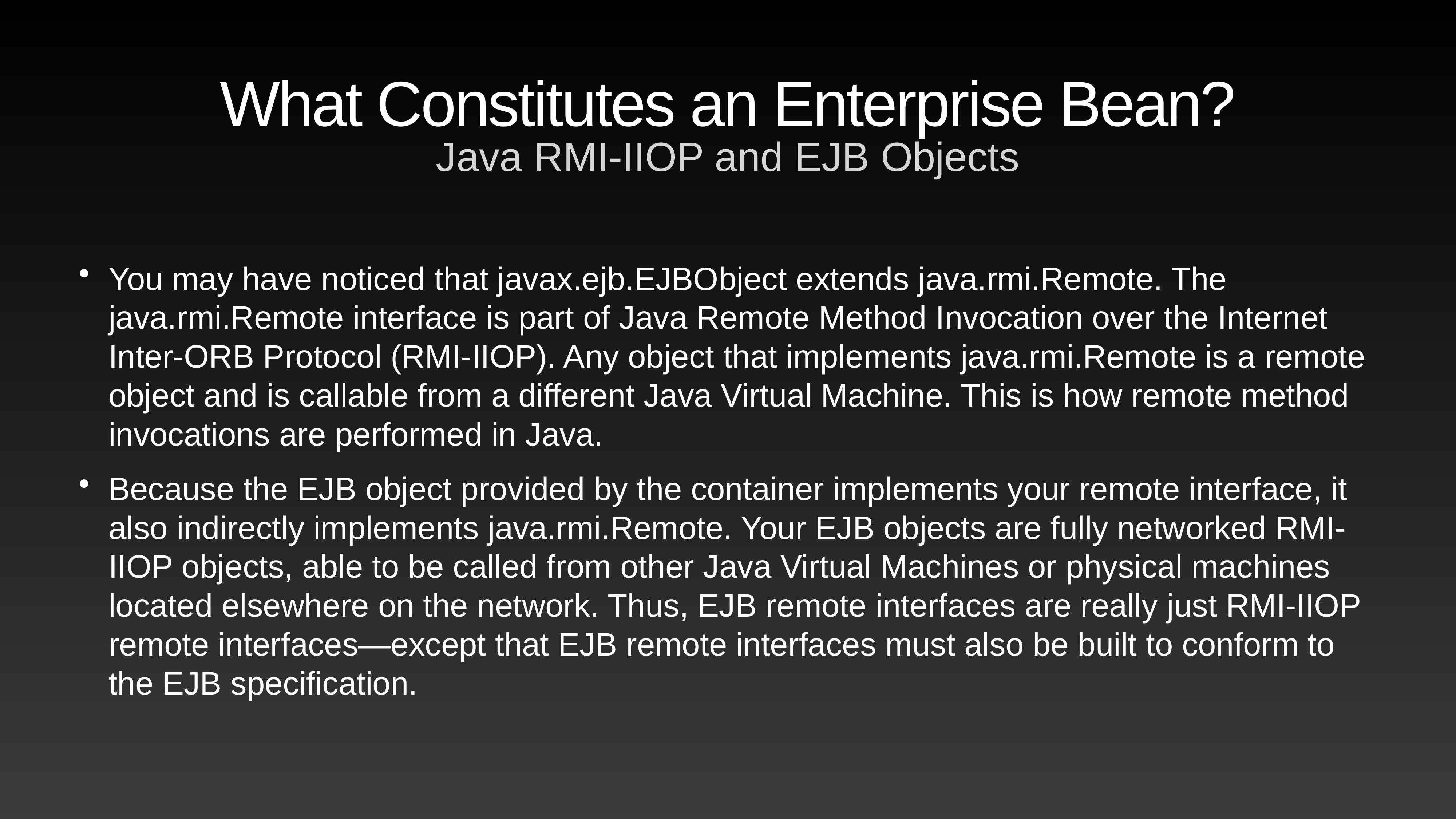

# What Constitutes an Enterprise Bean?
Java RMI-IIOP and EJB Objects
You may have noticed that javax.ejb.EJBObject extends java.rmi.Remote. The java.rmi.Remote interface is part of Java Remote Method Invocation over the Internet Inter-ORB Protocol (RMI-IIOP). Any object that implements java.rmi.Remote is a remote object and is callable from a different Java Virtual Machine. This is how remote method invocations are performed in Java.
Because the EJB object provided by the container implements your remote interface, it also indirectly implements java.rmi.Remote. Your EJB objects are fully networked RMI-IIOP objects, able to be called from other Java Virtual Machines or physical machines located elsewhere on the network. Thus, EJB remote interfaces are really just RMI-IIOP remote interfaces—except that EJB remote interfaces must also be built to conform to the EJB specification.